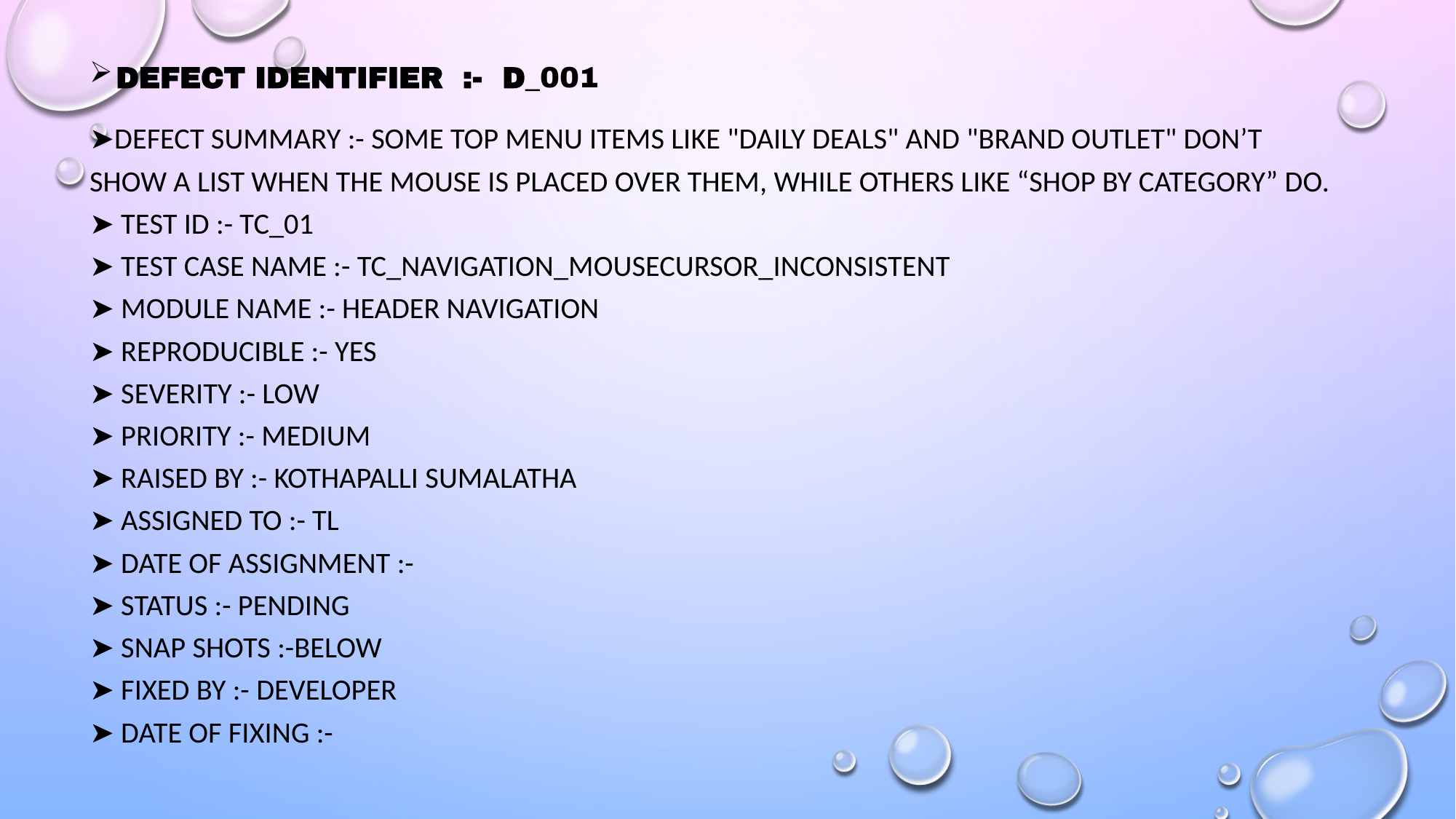

Defect identifier  :-  d_001
➤DEFECT SUMMARY :- SOME TOP MENU ITEMS LIKE "DAILY DEALS" AND "BRAND OUTLET" DON’T SHOW A LIST WHEN THE MOUSE IS PLACED OVER THEM, WHILE OTHERS LIKE “SHOP BY CATEGORY” DO.
➤ TEST ID :- TC_01
➤ TEST CASE NAME :- Tc_nAVIGATIOn_mousecursor_INCONSISTENT
➤ MODULE NAME :- HEADER NAVIGATION
➤ REPRODUCIBLE :- YES
➤ SEVERITY :- LOW
➤ PRIORITY :- MEDIUM
➤ RAISED BY :- KOTHAPALLI SUMALATHA
➤ ASSIGNED TO :- TL
➤ DATE OF ASSIGNMENT :-
➤ STATUS :- PENDING
➤ SNAP SHOTS :-BELOW
➤ FIXED BY :- DEVELOPER
➤ DATE OF FIXING :-